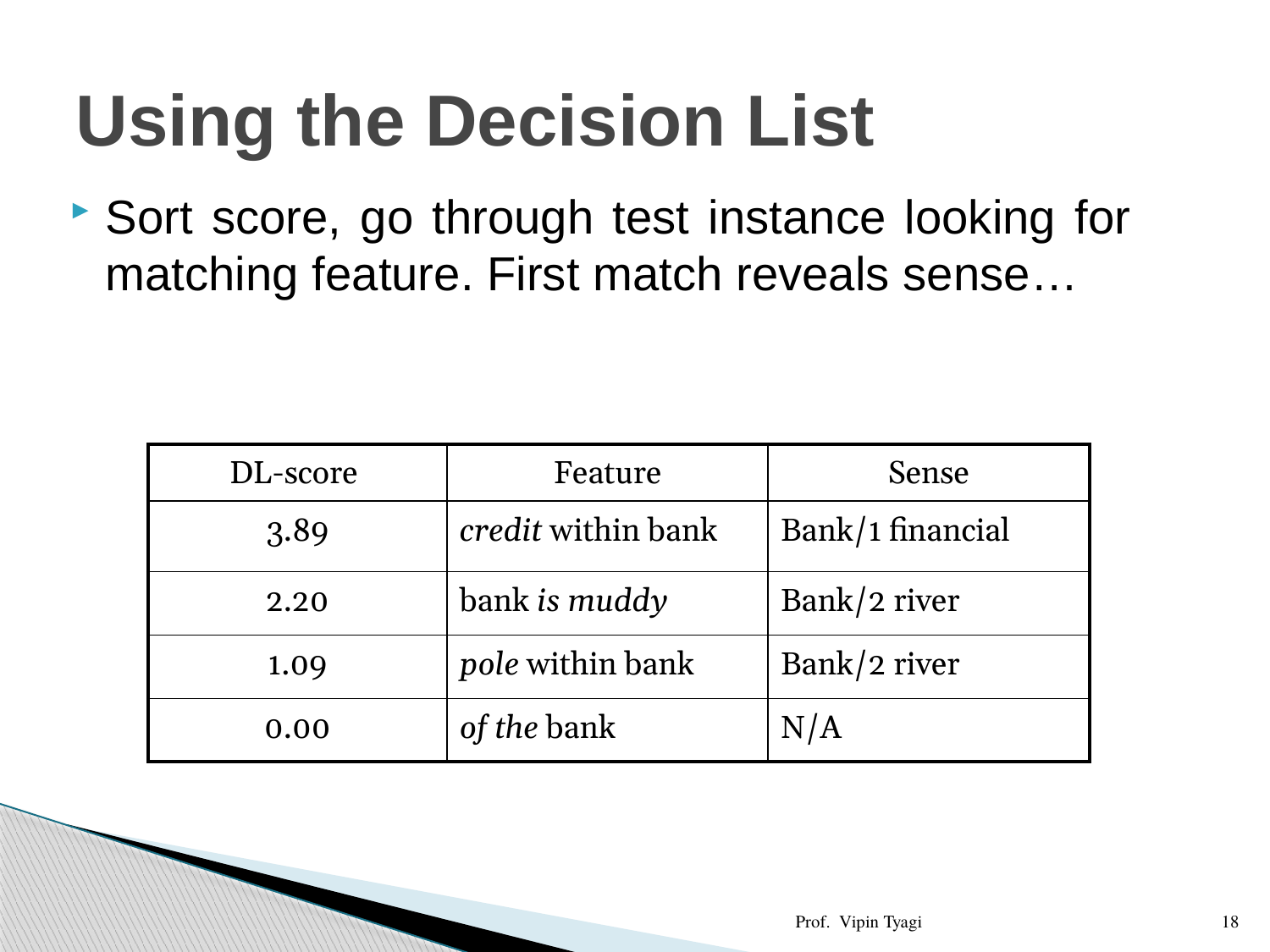

# Using the Decision List
Sort score, go through test instance looking for matching feature. First match reveals sense…
| DL-score | Feature | Sense |
| --- | --- | --- |
| 3.89 | credit within bank | Bank/1 financial |
| 2.20 | bank is muddy | Bank/2 river |
| 1.09 | pole within bank | Bank/2 river |
| 0.00 | of the bank | N/A |
Prof.  Vipin Tyagi
18